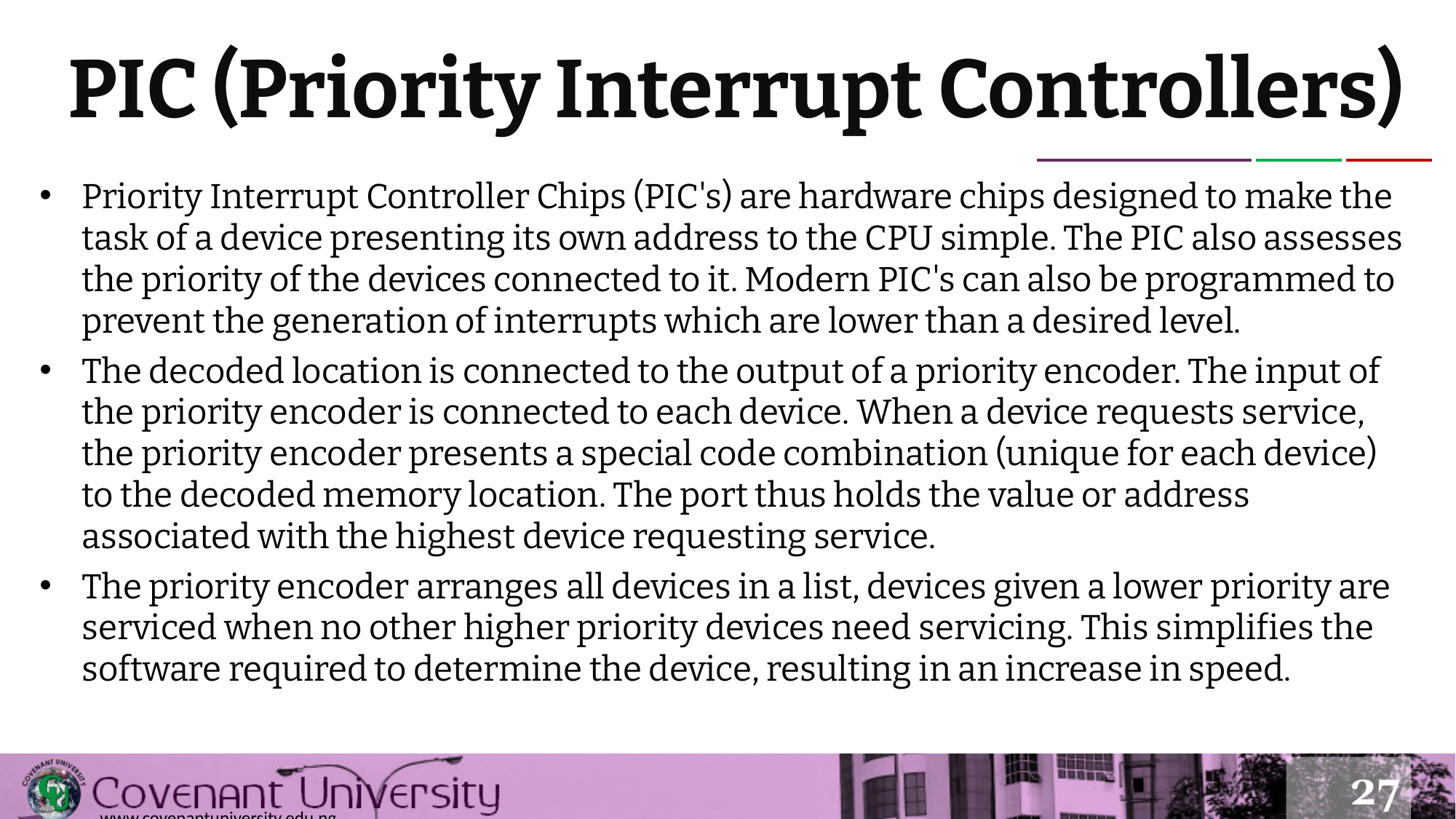

# PIC (Priority Interrupt Controllers)
Priority Interrupt Controller Chips (PIC's) are hardware chips designed to make the task of a device presenting its own address to the CPU simple. The PIC also assesses the priority of the devices connected to it. Modern PIC's can also be programmed to prevent the generation of interrupts which are lower than a desired level.
The decoded location is connected to the output of a priority encoder. The input of the priority encoder is connected to each device. When a device requests service, the priority encoder presents a special code combination (unique for each device) to the decoded memory location. The port thus holds the value or address associated with the highest device requesting service.
The priority encoder arranges all devices in a list, devices given a lower priority are serviced when no other higher priority devices need servicing. This simplifies the software required to determine the device, resulting in an increase in speed.